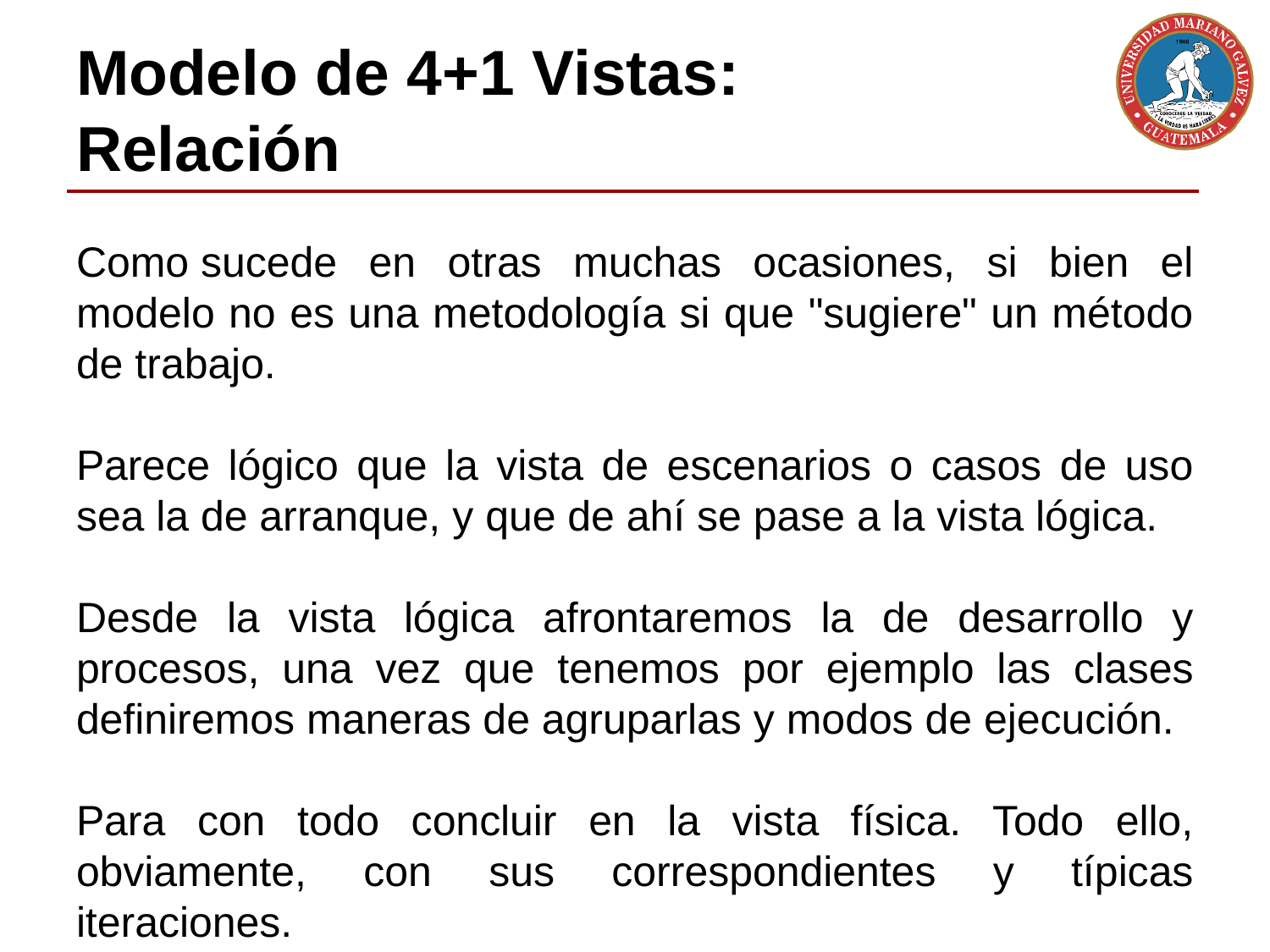

# Modelo de 4+1 Vistas: Relación
Como sucede en otras muchas ocasiones, si bien el modelo no es una metodología si que "sugiere" un método de trabajo.

Parece lógico que la vista de escenarios o casos de uso sea la de arranque, y que de ahí se pase a la vista lógica.

Desde la vista lógica afrontaremos la de desarrollo y procesos, una vez que tenemos por ejemplo las clases definiremos maneras de agruparlas y modos de ejecución.

Para con todo concluir en la vista física. Todo ello, obviamente, con sus correspondientes y típicas iteraciones.